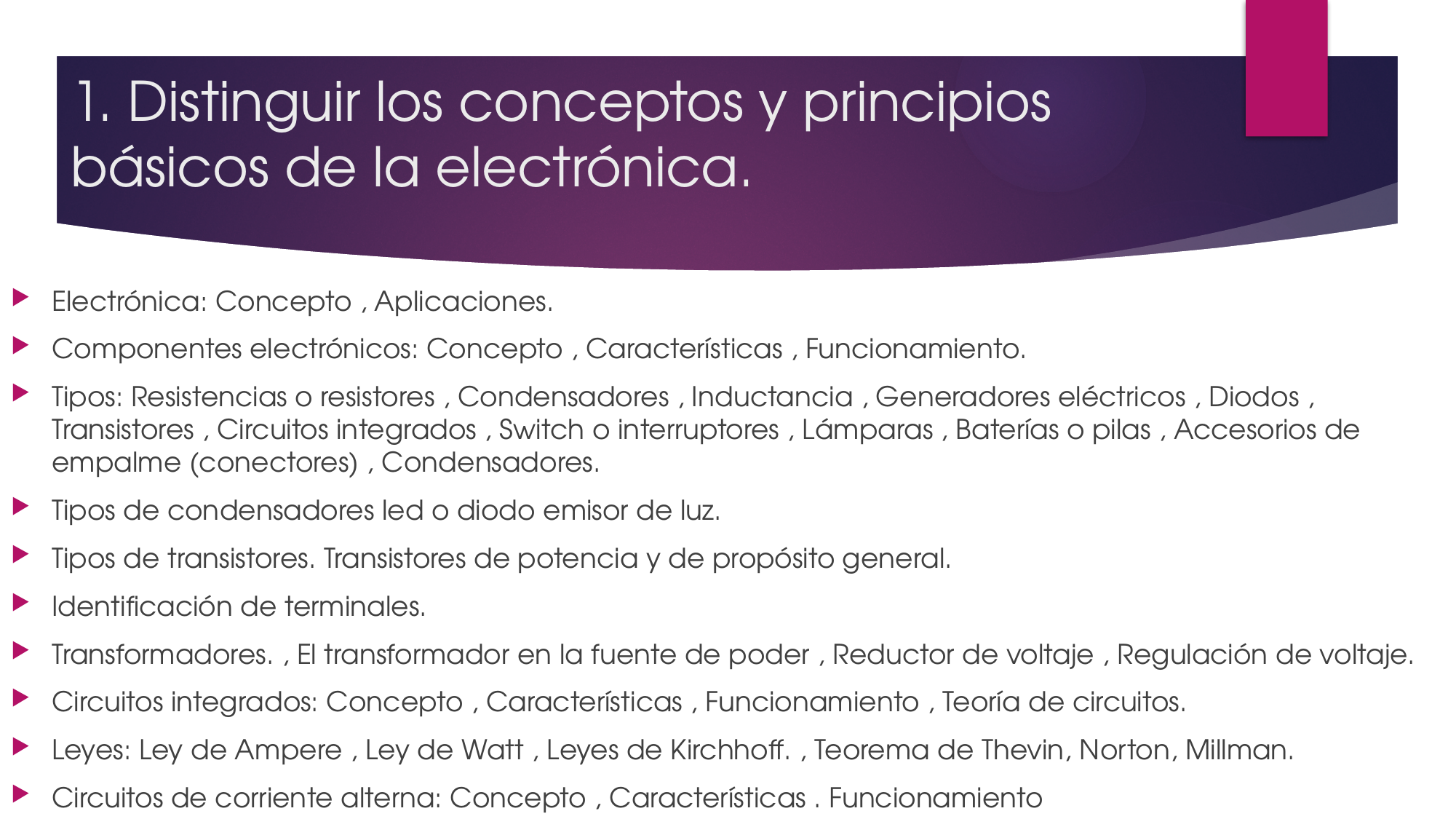

# 1. Distinguir los conceptos y principios básicos de la electrónica.
Electrónica: Concepto , Aplicaciones.
Componentes electrónicos: Concepto , Características , Funcionamiento.
Tipos: Resistencias o resistores , Condensadores , Inductancia , Generadores eléctricos , Diodos , Transistores , Circuitos integrados , Switch o interruptores , Lámparas , Baterías o pilas , Accesorios de empalme (conectores) , Condensadores.
Tipos de condensadores led o diodo emisor de luz.
Tipos de transistores. Transistores de potencia y de propósito general.
Identificación de terminales.
Transformadores. , El transformador en la fuente de poder , Reductor de voltaje , Regulación de voltaje.
Circuitos integrados: Concepto , Características , Funcionamiento , Teoría de circuitos.
Leyes: Ley de Ampere , Ley de Watt , Leyes de Kirchhoff. , Teorema de Thevin, Norton, Millman.
Circuitos de corriente alterna: Concepto , Características . Funcionamiento